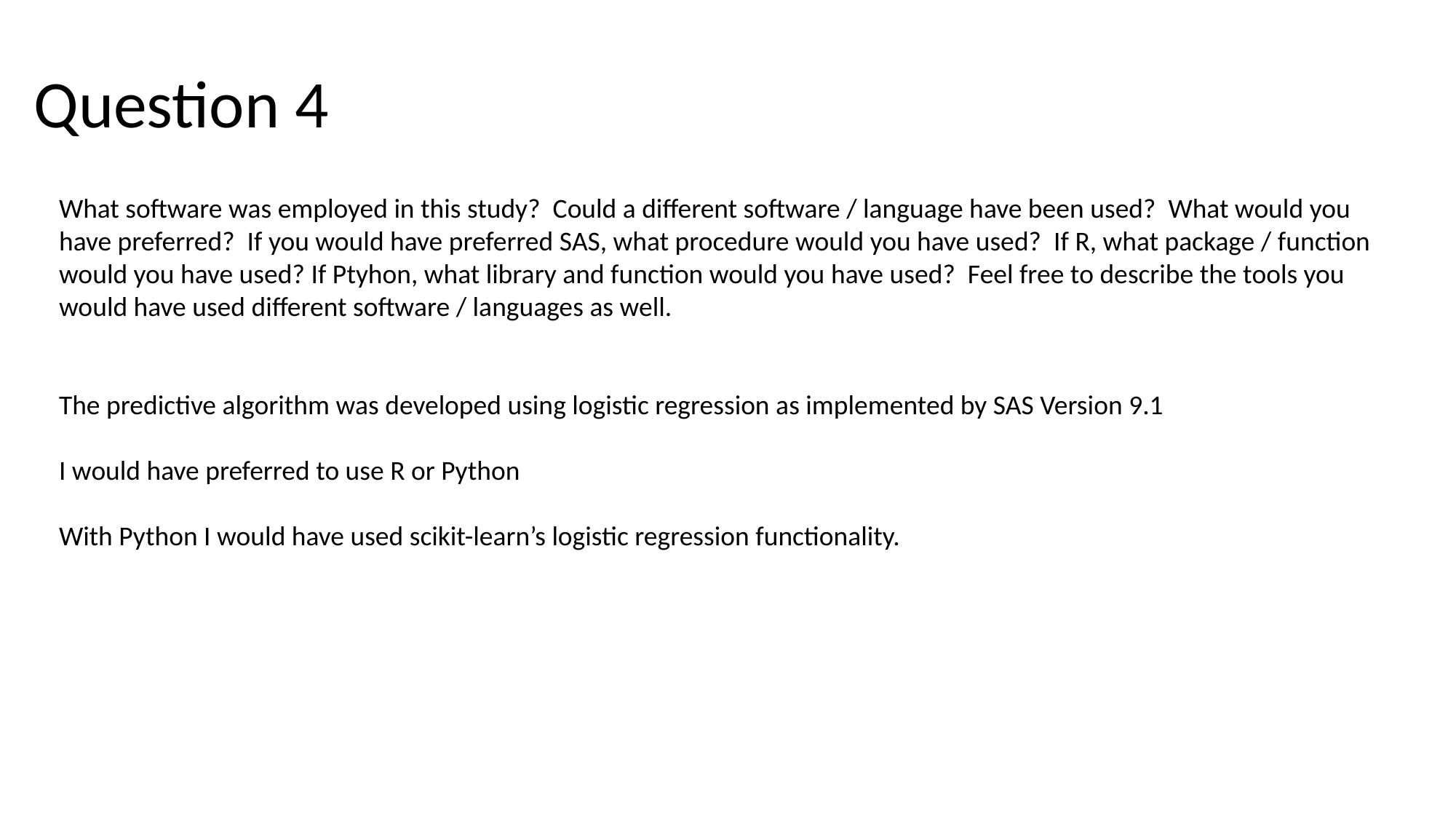

# Question 4
What software was employed in this study?  Could a different software / language have been used?  What would you have preferred?  If you would have preferred SAS, what procedure would you have used?  If R, what package / function would you have used? If Ptyhon, what library and function would you have used?  Feel free to describe the tools you would have used different software / languages as well.

The predictive algorithm was developed using logistic regression as implemented by SAS Version 9.1

I would have preferred to use R or Python

With Python I would have used scikit-learn’s logistic regression functionality.